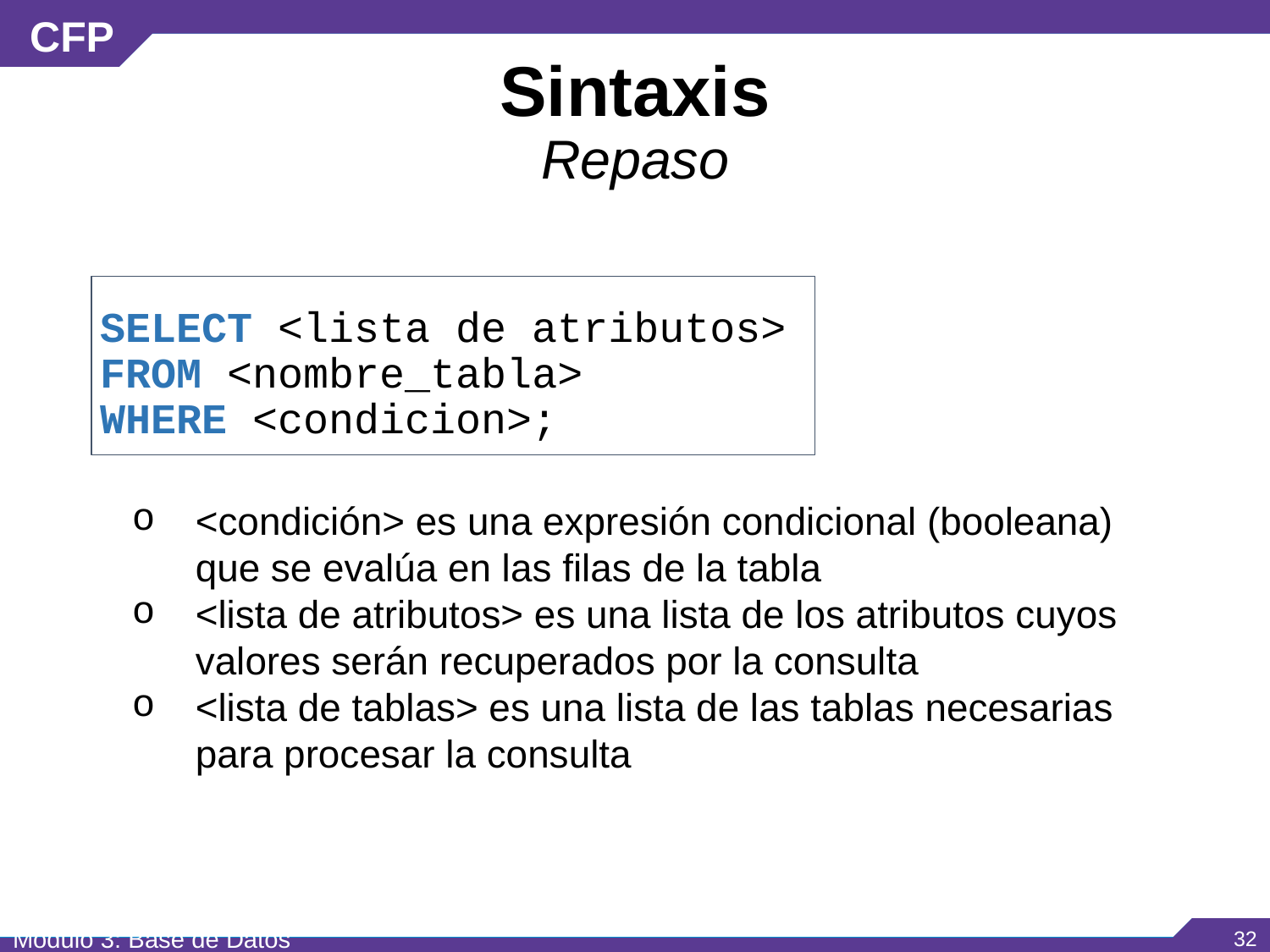

# Sintaxis Repaso

SELECT <lista de atributos>
FROM <nombre_tabla>
WHERE <condicion>;

<condición> es una expresión condicional (booleana) que se evalúa en las filas de la tabla
<lista de atributos> es una lista de los atributos cuyos valores serán recuperados por la consulta
<lista de tablas> es una lista de las tablas necesarias para procesar la consulta

Módulo 3: Base de Datos
32